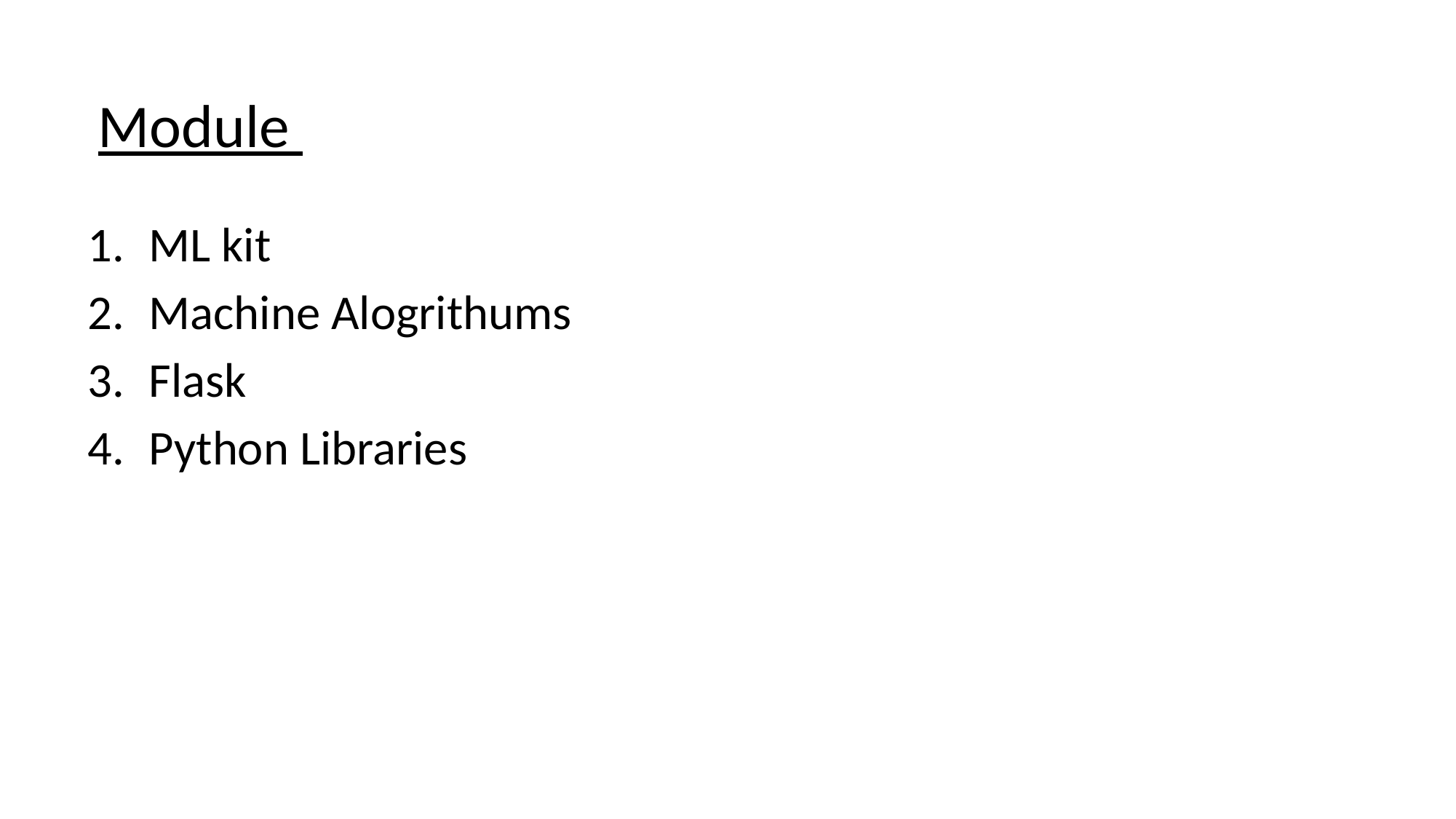

# Module
ML kit
Machine Alogrithums
Flask
Python Libraries